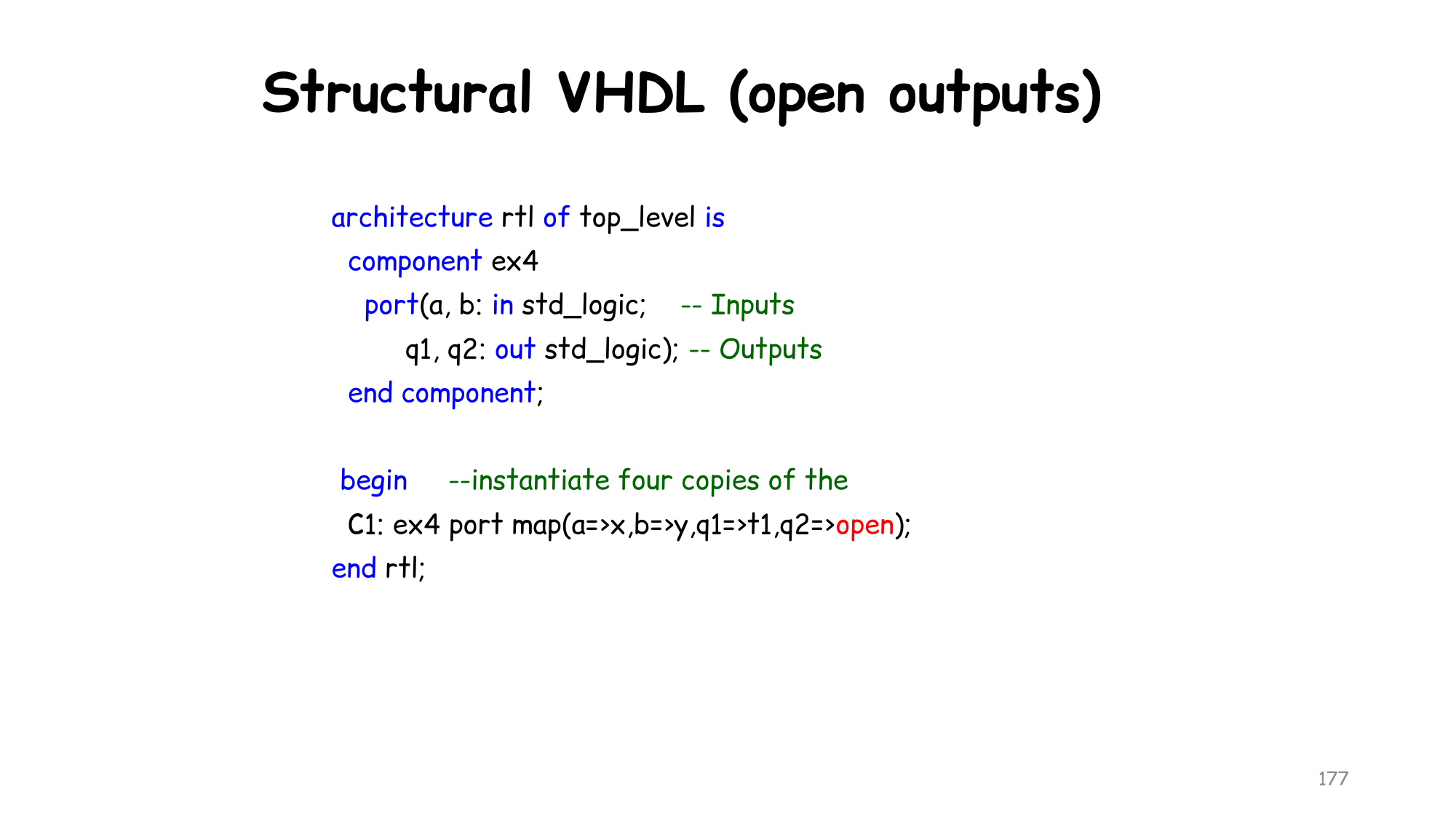

# Structural VHDL (open outputs)
architecture rtl of top_level is
  component ex4
    port(a, b: in std_logic;    -- Inputs
         q1, q2: out std_logic); -- Outputs
  end component;

 begin     --instantiate four copies of the
  C1: ex4 port map(a=>x,b=>y,q1=>t1,q2=>open);
end rtl;

177